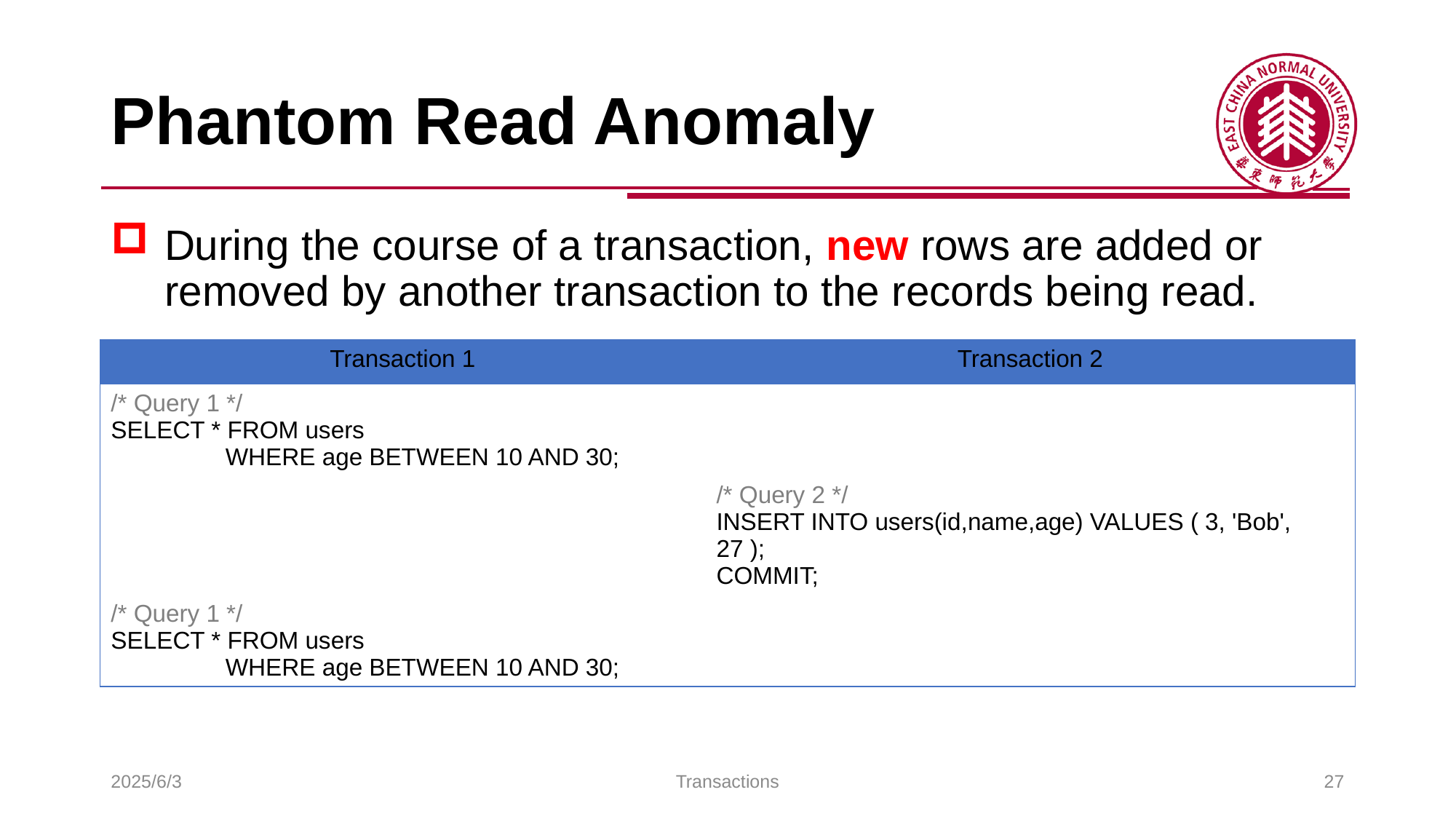

# Phantom Read Anomaly
During the course of a transaction, new rows are added or removed by another transaction to the records being read.
| Transaction 1 | Transaction 2 |
| --- | --- |
| /\* Query 1 \*/ SELECT \* FROM users WHERE age BETWEEN 10 AND 30; |  |
|  | /\* Query 2 \*/ INSERT INTO users(id,name,age) VALUES ( 3, 'Bob', 27 ); COMMIT; |
| /\* Query 1 \*/ SELECT \* FROM users WHERE age BETWEEN 10 AND 30; |  |
2025/6/3
Transactions
27